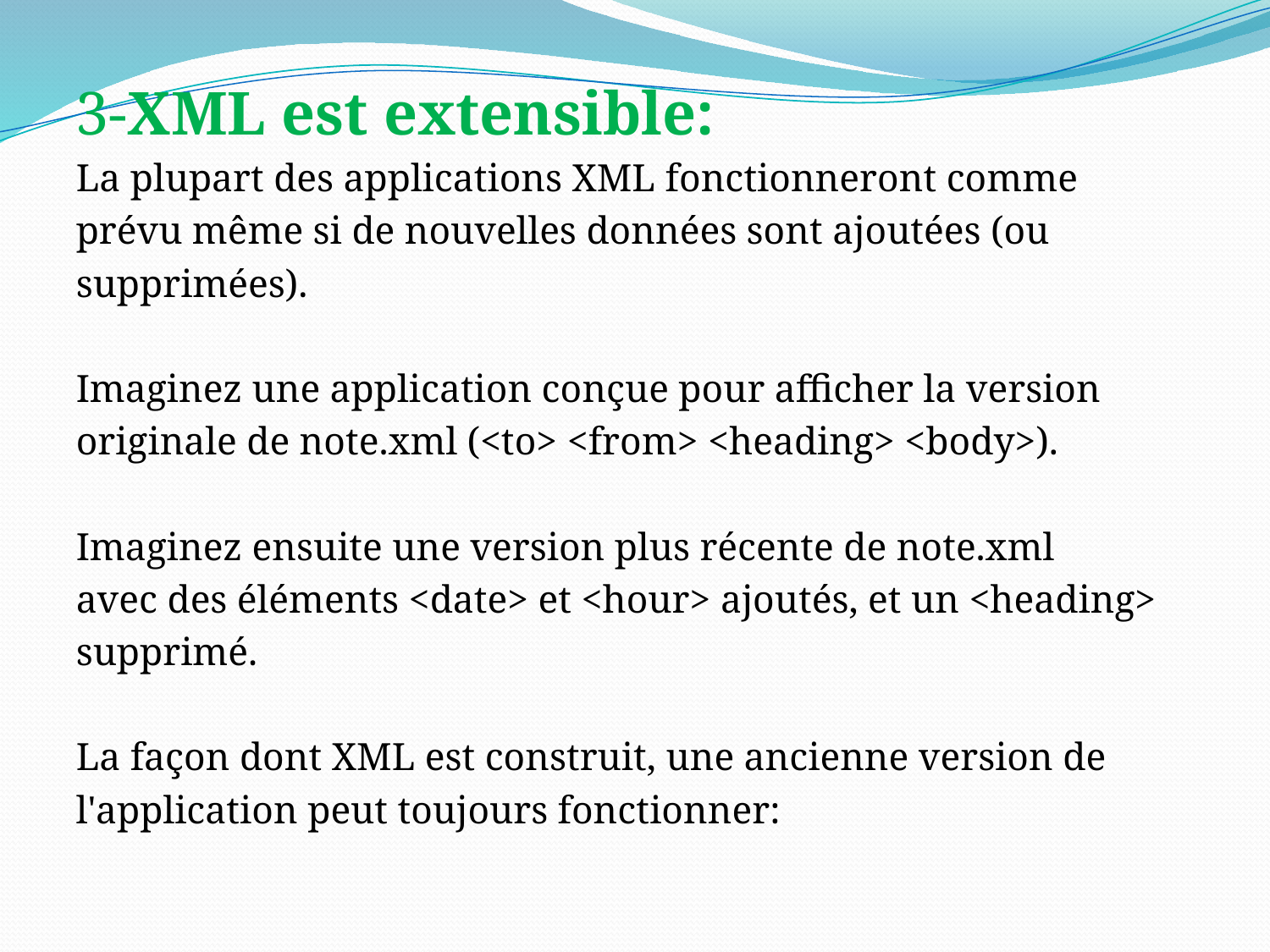

3-XML est extensible:
La plupart des applications XML fonctionneront comme
prévu même si de nouvelles données sont ajoutées (ou
supprimées).

Imaginez une application conçue pour afficher la version
originale de note.xml (<to> <from> <heading> <body>).

Imaginez ensuite une version plus récente de note.xml
avec des éléments <date> et <hour> ajoutés, et un <heading>
supprimé.

La façon dont XML est construit, une ancienne version de
l'application peut toujours fonctionner: